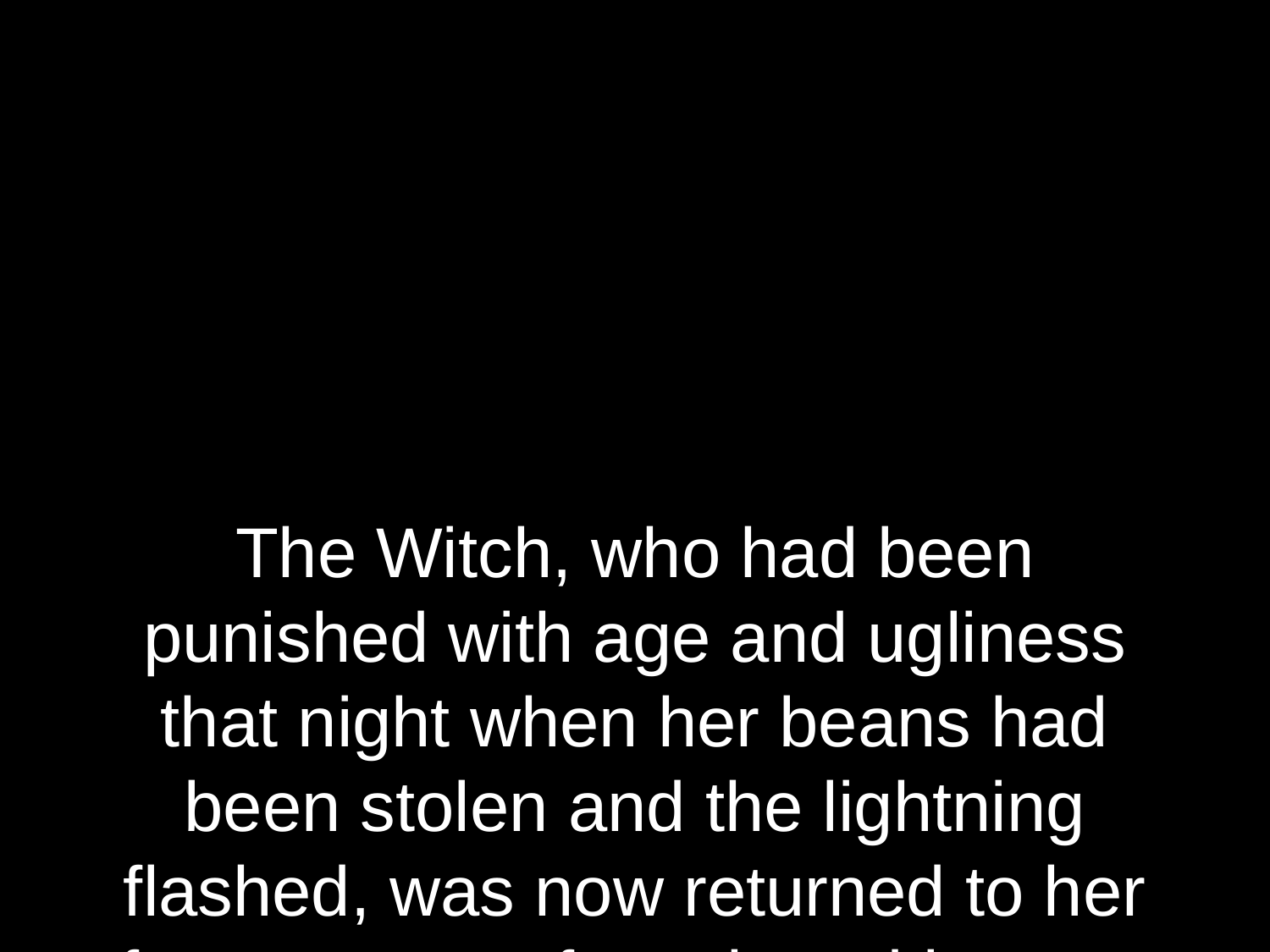

# The Witch, who had been punished with age and ugliness that night when her beans had been stolen and the lightning flashed, was now returned to her former state of youth and beauty.